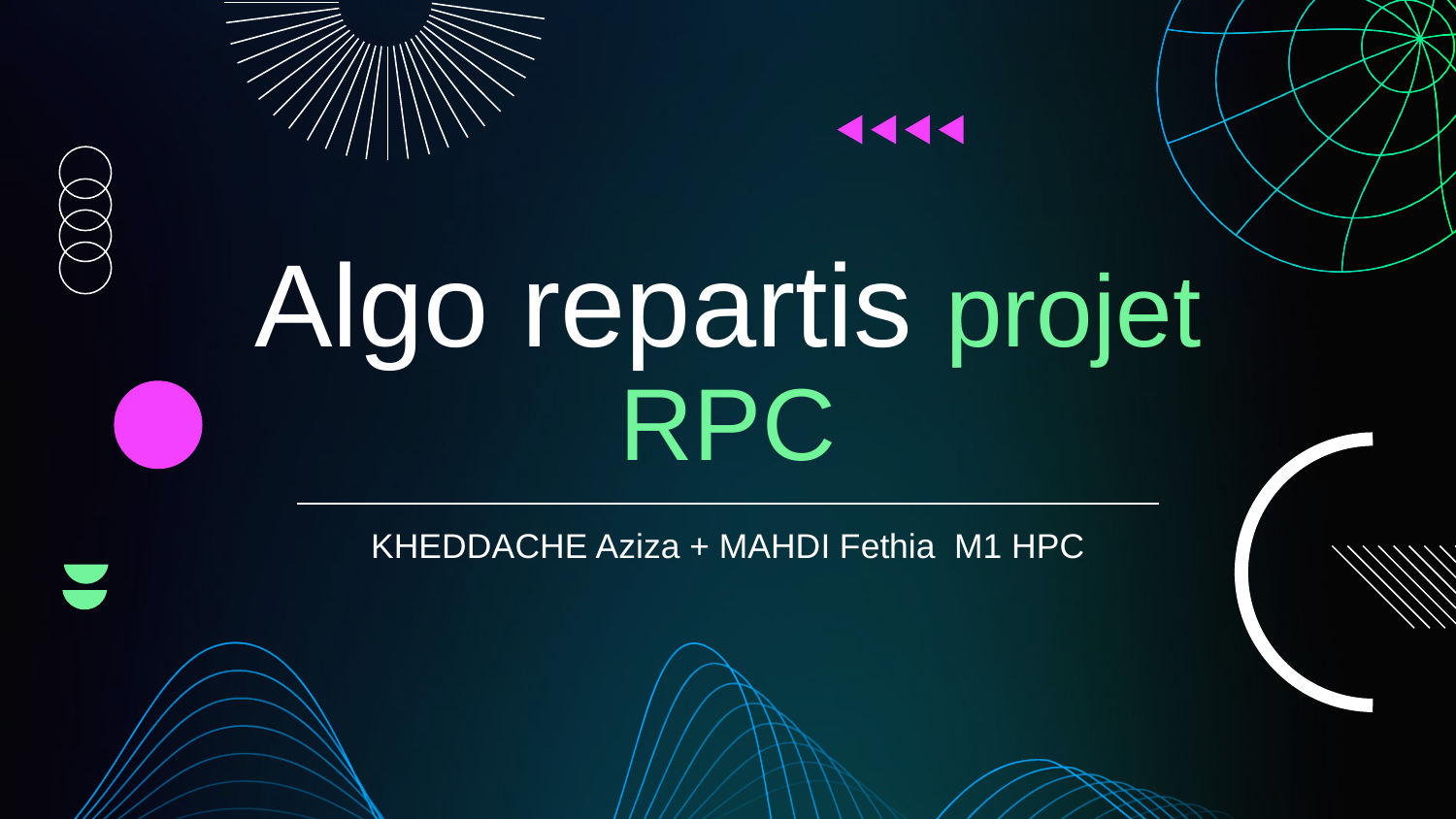

# Algo repartis projet RPC

KHEDDACHE Aziza + MAHDI Fethia  M1 HPC